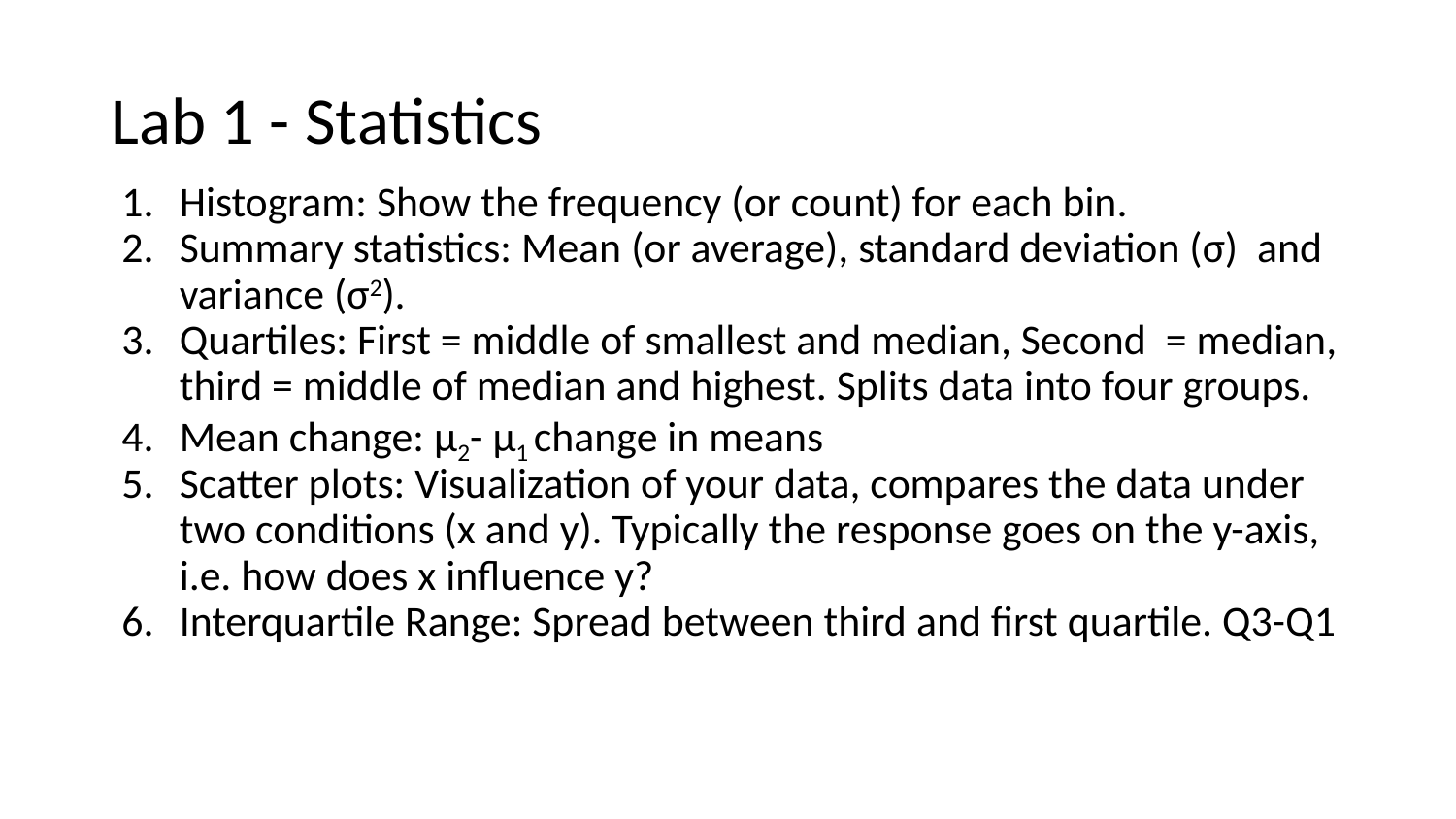

# Lab 1 - Statistics
Histogram: Show the frequency (or count) for each bin.
Summary statistics: Mean (or average), standard deviation (σ)  and variance (σ2).
Quartiles: First = middle of smallest and median, Second  = median, third = middle of median and highest. Splits data into four groups.
Mean change: μ2- μ1 change in means
Scatter plots: Visualization of your data, compares the data under two conditions (x and y). Typically the response goes on the y-axis, i.e. how does x influence y?
Interquartile Range: Spread between third and first quartile. Q3-Q1